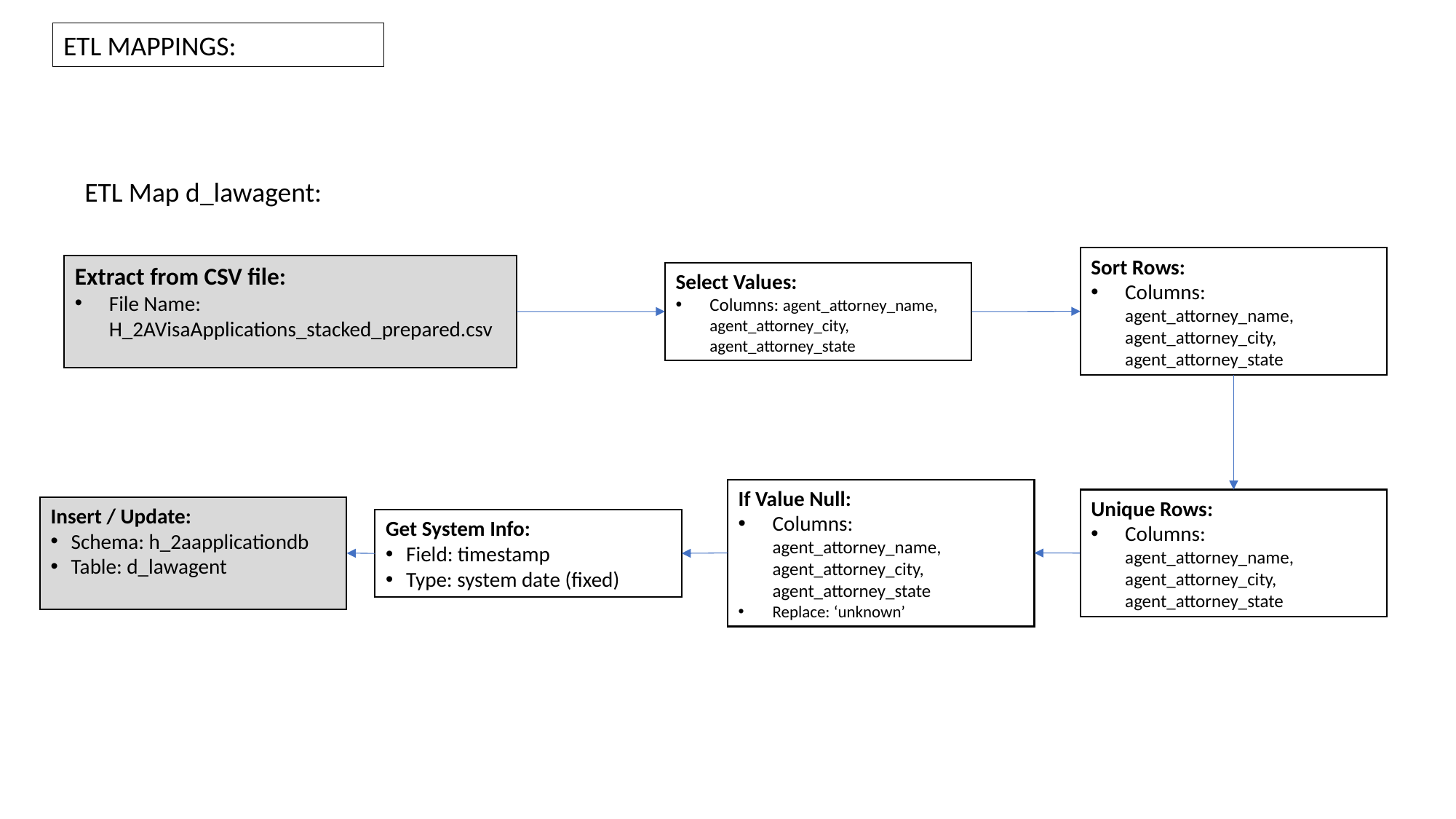

ETL MAPPINGS:
ETL Map d_lawagent:
Sort Rows:
Columns: agent_attorney_name, agent_attorney_city, agent_attorney_state
Extract from CSV file:
File Name: H_2AVisaApplications_stacked_prepared.csv

Select Values:
Columns: agent_attorney_name, agent_attorney_city, agent_attorney_state
If Value Null:
Columns: agent_attorney_name, agent_attorney_city, agent_attorney_state
Replace: ‘unknown’
Unique Rows:
Columns: agent_attorney_name, agent_attorney_city, agent_attorney_state
Insert / Update:
Schema: h_2aapplicationdb
Table: d_lawagent

Get System Info:
Field: timestamp
Type: system date (fixed)